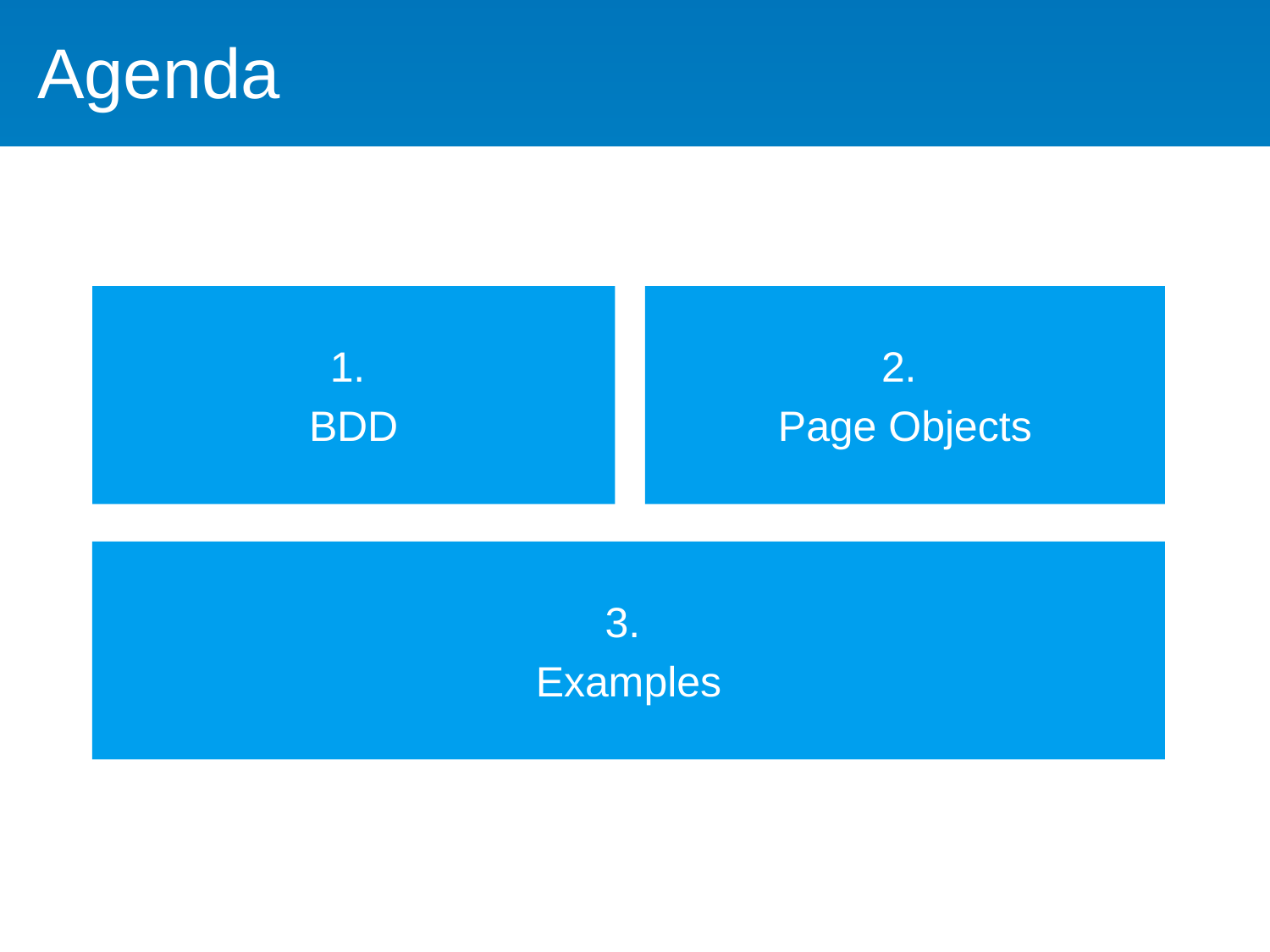

Agenda
2.
Page Objects
1.
BDD
3.
Examples